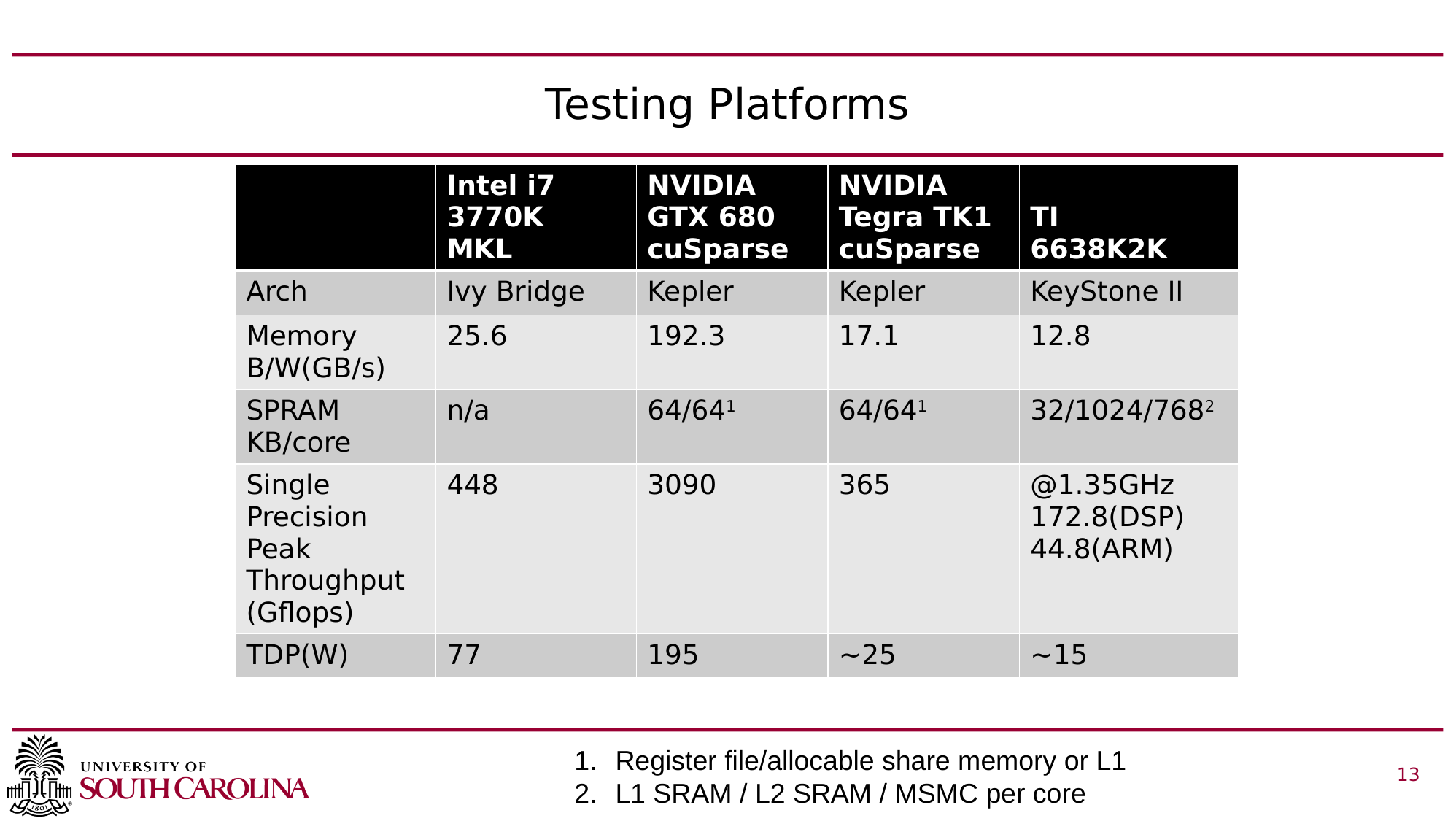

# Testing Platforms
|  | Intel i7 3770K MKL | NVIDIA GTX 680 cuSparse | NVIDIA Tegra TK1 cuSparse | TI 6638K2K |
| --- | --- | --- | --- | --- |
| Arch | Ivy Bridge | Kepler | Kepler | KeyStone II |
| Memory B/W(GB/s) | 25.6 | 192.3 | 17.1 | 12.8 |
| SPRAM KB/core | n/a | 64/641 | 64/641 | 32/1024/7682 |
| Single Precision Peak Throughput (Gflops) | 448 | 3090 | 365 | @1.35GHz 172.8(DSP) 44.8(ARM) |
| TDP(W) | 77 | 195 | ~25 | ~15 |
Register file/allocable share memory or L1
L1 SRAM / L2 SRAM / MSMC per core
 			 13